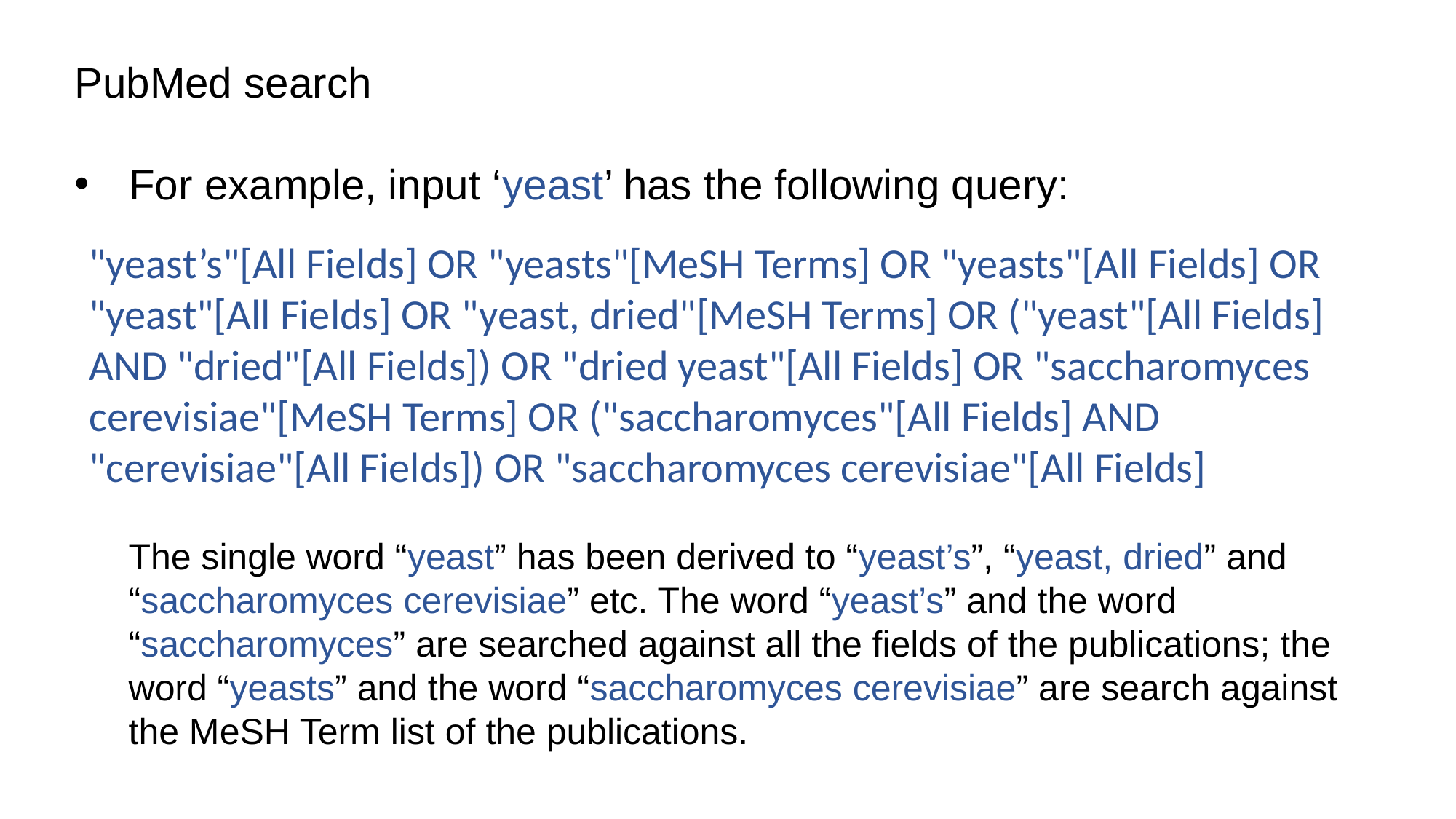

PubMed search

For example, input ‘yeast’ has the following query:
"yeast’s"[All Fields] OR "yeasts"[MeSH Terms] OR "yeasts"[All Fields] OR "yeast"[All Fields] OR "yeast, dried"[MeSH Terms] OR ("yeast"[All Fields] AND "dried"[All Fields]) OR "dried yeast"[All Fields] OR "saccharomyces cerevisiae"[MeSH Terms] OR ("saccharomyces"[All Fields] AND "cerevisiae"[All Fields]) OR "saccharomyces cerevisiae"[All Fields]
The single word “yeast” has been derived to “yeast’s”, “yeast, dried” and “saccharomyces cerevisiae” etc. The word “yeast’s” and the word “saccharomyces” are searched against all the fields of the publications; the word “yeasts” and the word “saccharomyces cerevisiae” are search against the MeSH Term list of the publications.